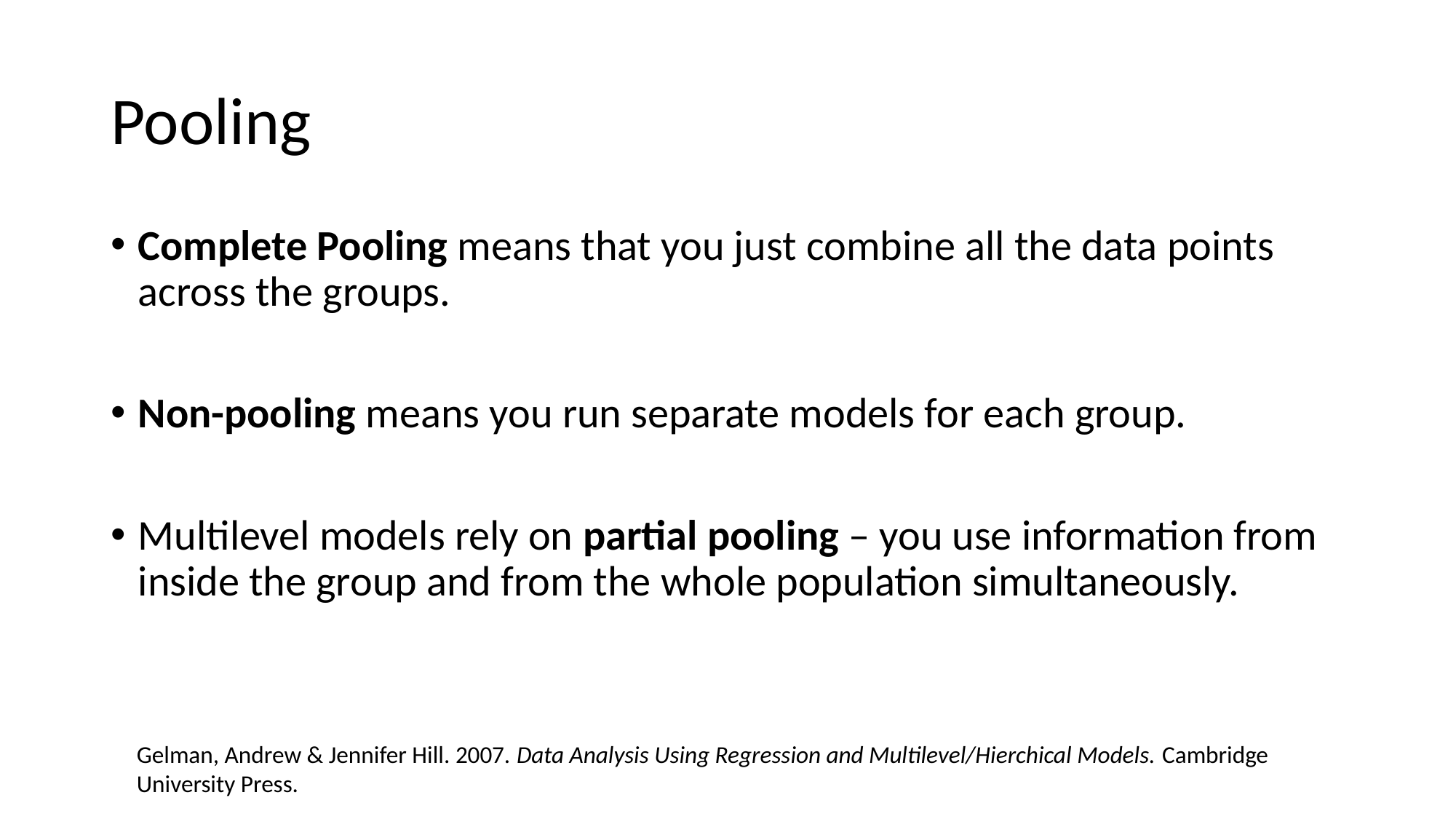

# Pooling
Complete Pooling means that you just combine all the data points across the groups.

Non-pooling means you run separate models for each group.

Multilevel models rely on partial pooling – you use information from inside the group and from the whole population simultaneously.
Gelman, Andrew & Jennifer Hill. 2007. Data Analysis Using Regression and Multilevel/Hierchical Models. Cambridge University Press.